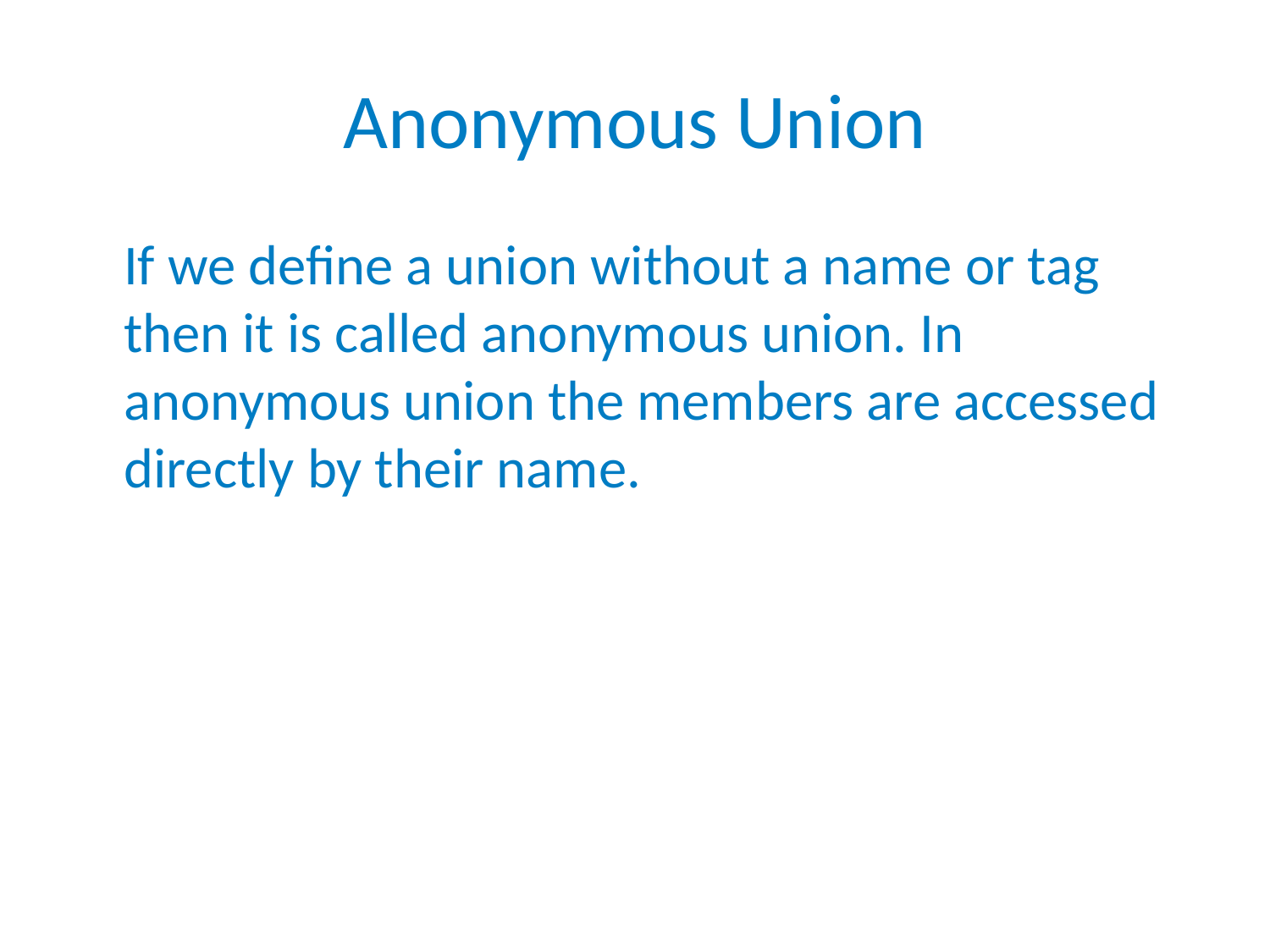

# Anonymous Union
	If we define a union without a name or tag then it is called anonymous union. In anonymous union the members are accessed directly by their name.